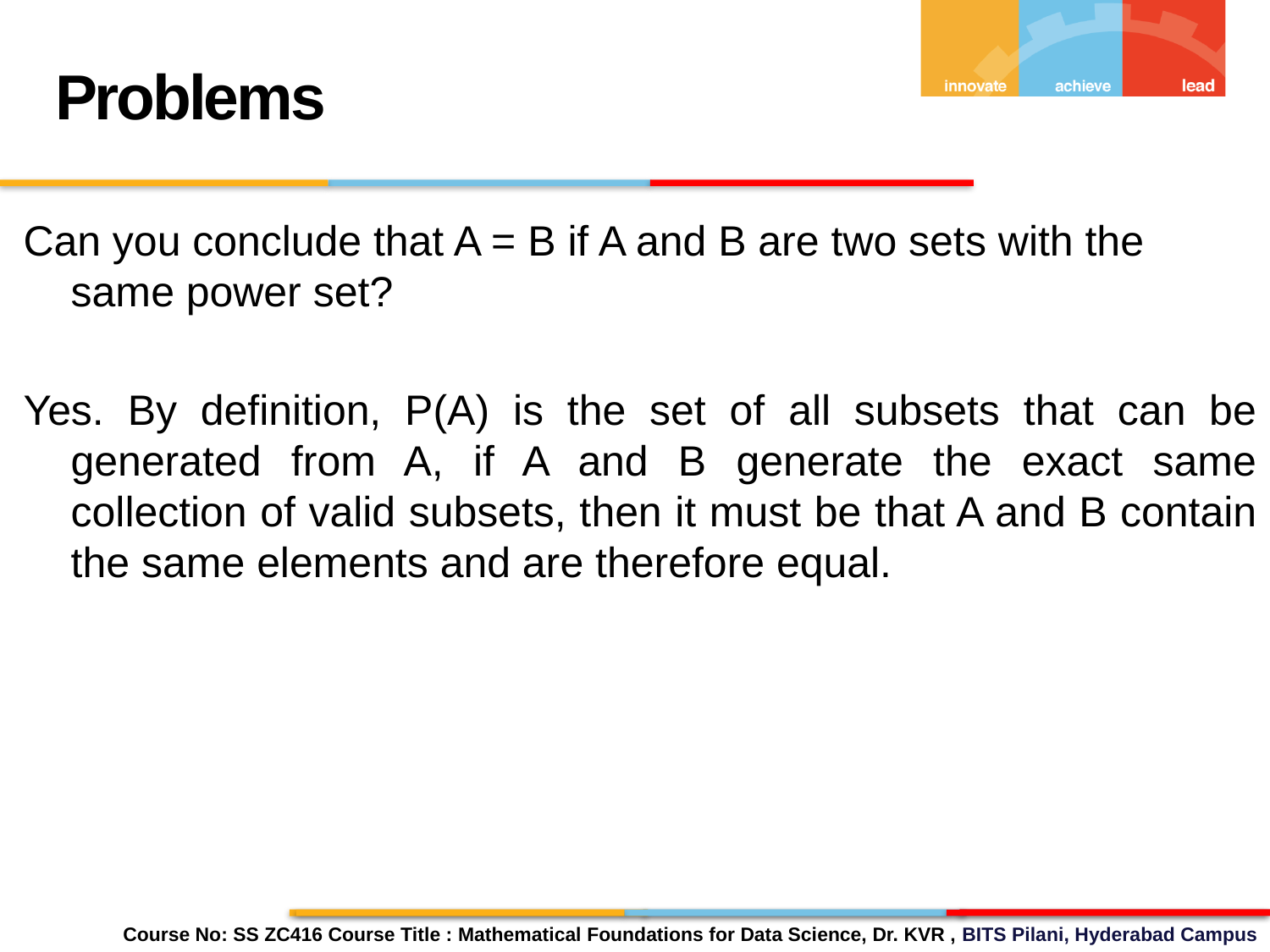

Problems
Can you conclude that A = B if A and B are two sets with the same power set?

Yes. By definition, P(A) is the set of all subsets that can be generated from A, if A and B generate the exact same collection of valid subsets, then it must be that A and B contain the same elements and are therefore equal.